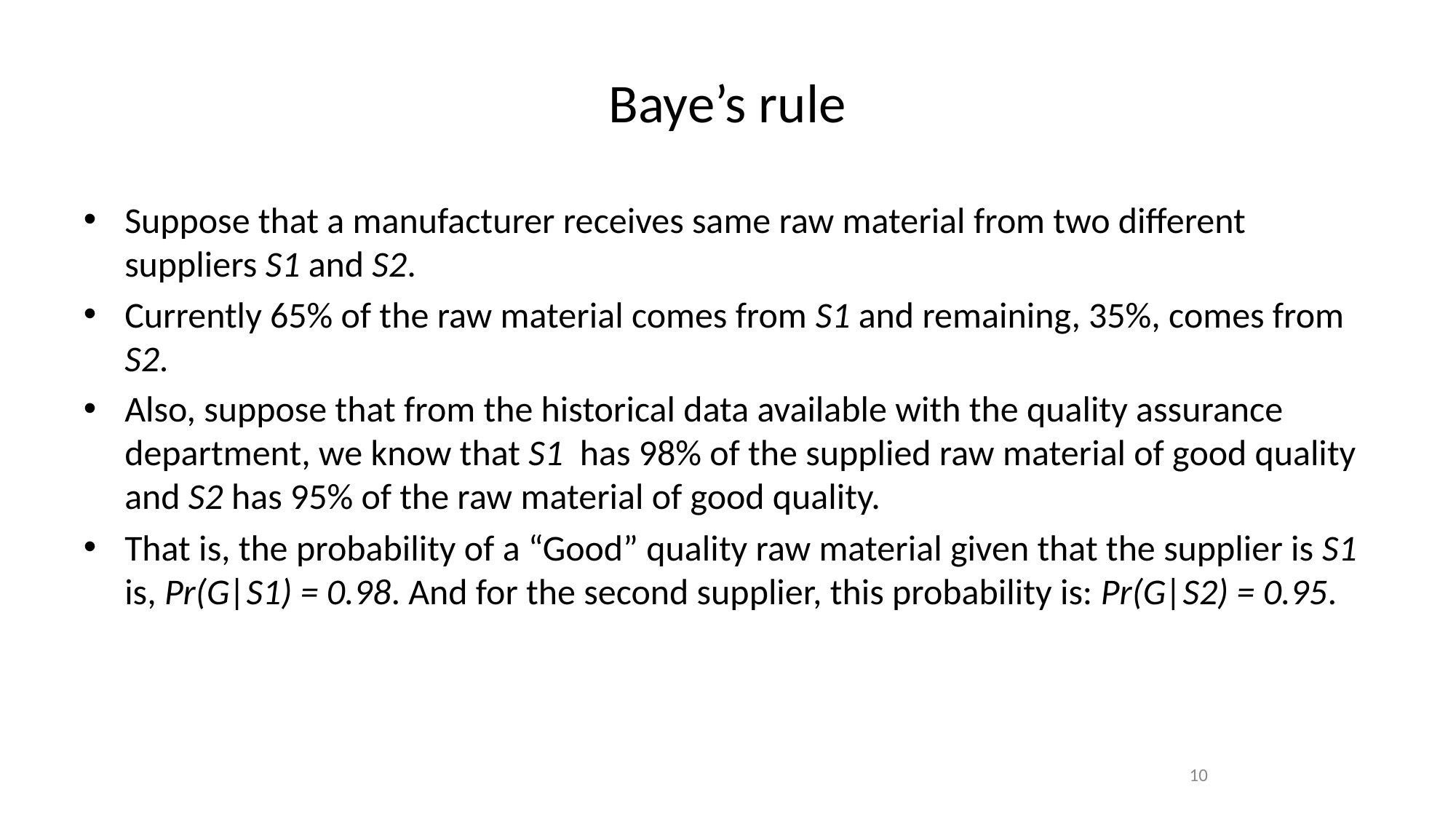

# Baye’s rule
Suppose that a manufacturer receives same raw material from two different suppliers S1 and S2.
Currently 65% of the raw material comes from S1 and remaining, 35%, comes from S2.
Also, suppose that from the historical data available with the quality assurance department, we know that S1  has 98% of the supplied raw material of good quality and S2 has 95% of the raw material of good quality.
That is, the probability of a “Good” quality raw material given that the supplier is S1 is, Pr(G|S1) = 0.98. And for the second supplier, this probability is: Pr(G|S2) = 0.95.
10